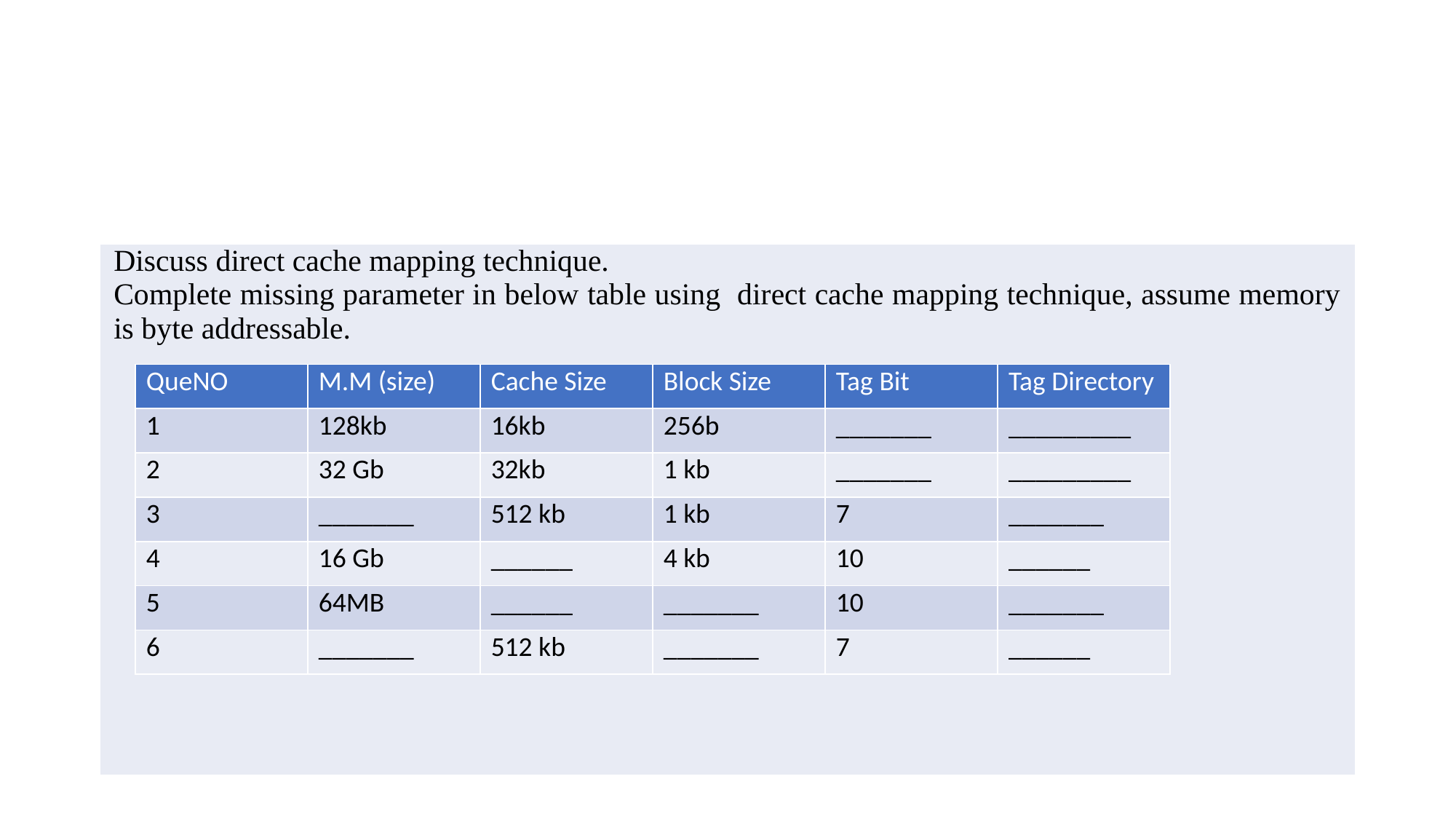

| Discuss direct cache mapping technique. Complete missing parameter in below table using direct cache mapping technique, assume memory is byte addressable. |
| --- |
| QueNO | M.M (size) | Cache Size | Block Size | Tag Bit | Tag Directory |
| --- | --- | --- | --- | --- | --- |
| 1 | 128kb | 16kb | 256b | \_\_\_\_\_\_\_ | \_\_\_\_\_\_\_\_\_ |
| 2 | 32 Gb | 32kb | 1 kb | \_\_\_\_\_\_\_ | \_\_\_\_\_\_\_\_\_ |
| 3 | \_\_\_\_\_\_\_ | 512 kb | 1 kb | 7 | \_\_\_\_\_\_\_ |
| 4 | 16 Gb | \_\_\_\_\_\_ | 4 kb | 10 | \_\_\_\_\_\_ |
| 5 | 64MB | \_\_\_\_\_\_ | \_\_\_\_\_\_\_ | 10 | \_\_\_\_\_\_\_ |
| 6 | \_\_\_\_\_\_\_ | 512 kb | \_\_\_\_\_\_\_ | 7 | \_\_\_\_\_\_ |